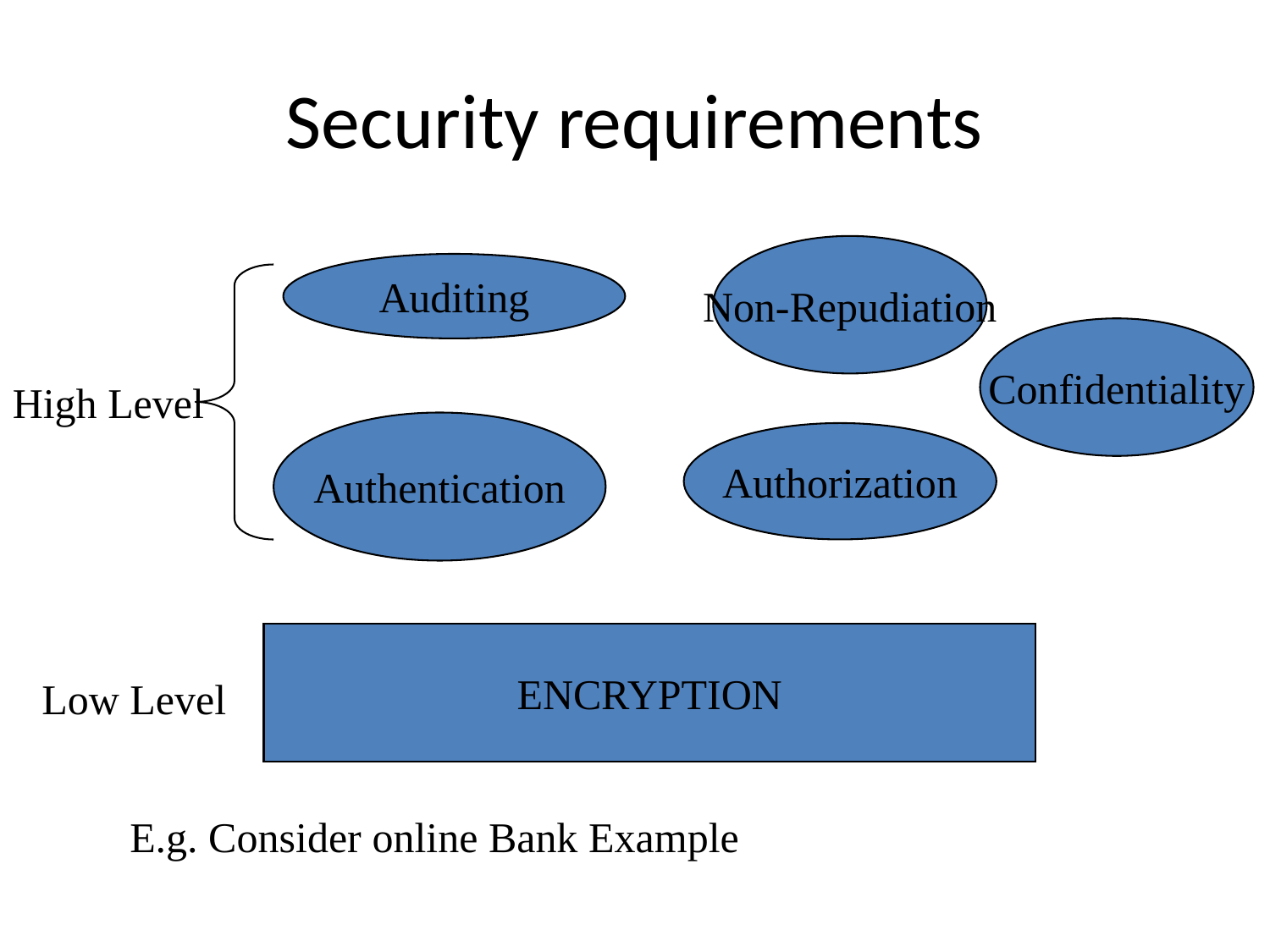

# Security requirements
Non-Repudiation
Auditing

Confidentiality
High Level
Authentication
Authorization
ENCRYPTION
Low Level
E.g. Consider online Bank Example